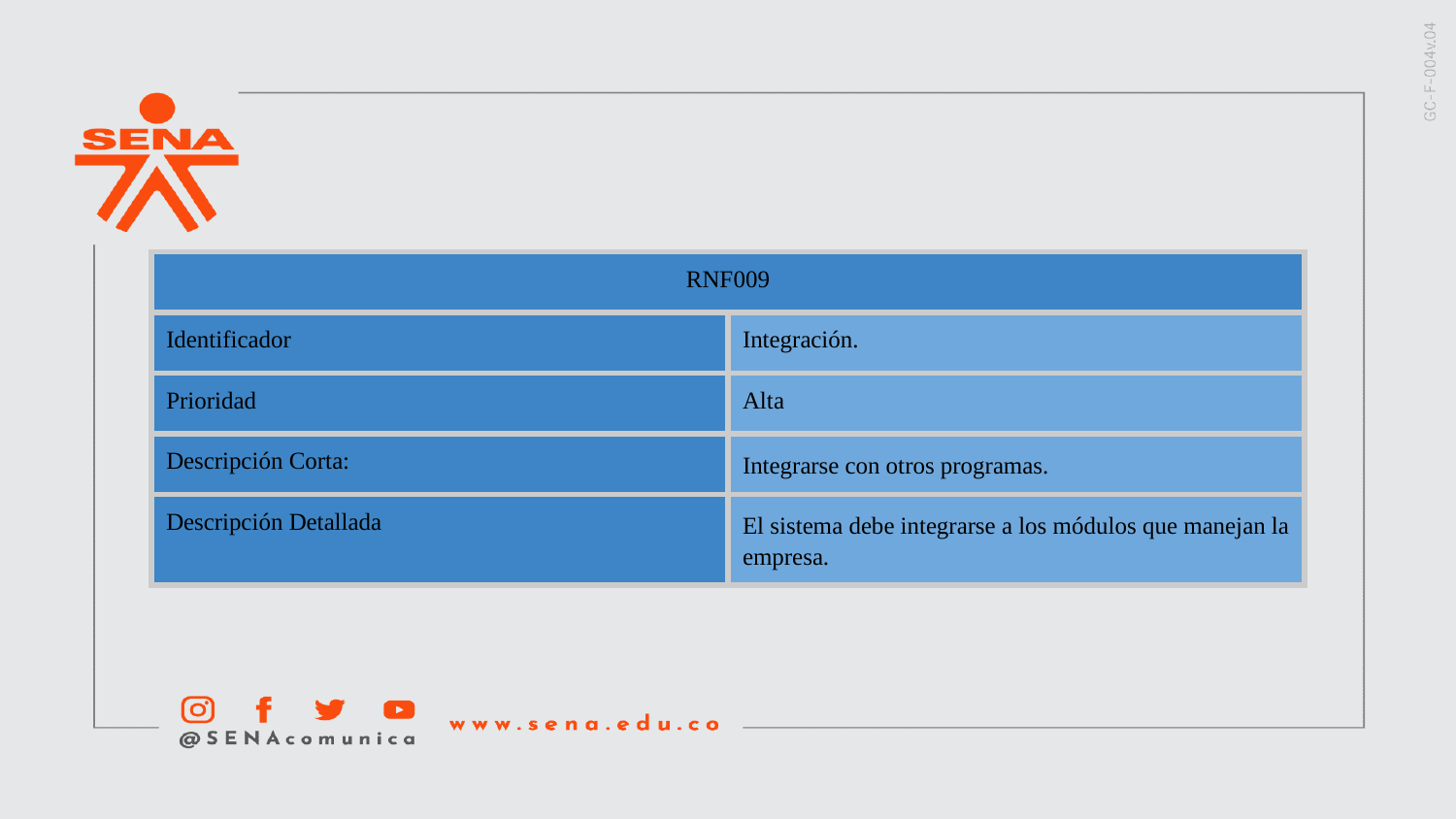

| RNF009 |  |
| --- | --- |
| Identificador | Integración. |
| Prioridad | Alta |
| Descripción Corta: | Integrarse con otros programas. |
| Descripción Detallada | El sistema debe integrarse a los módulos que manejan la empresa. |